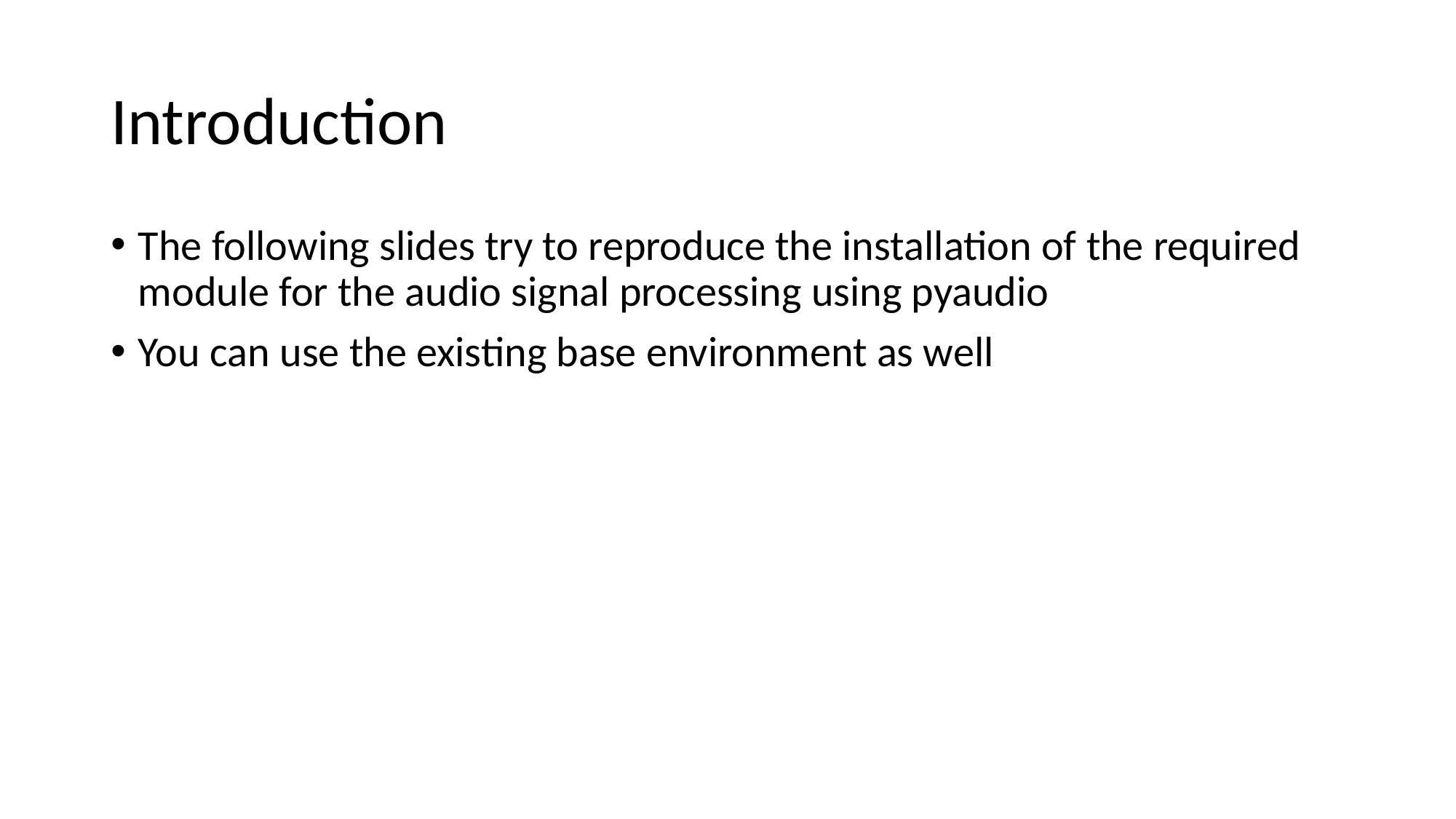

# Introduction
The following slides try to reproduce the installation of the required module for the audio signal processing using pyaudio
You can use the existing base environment as well